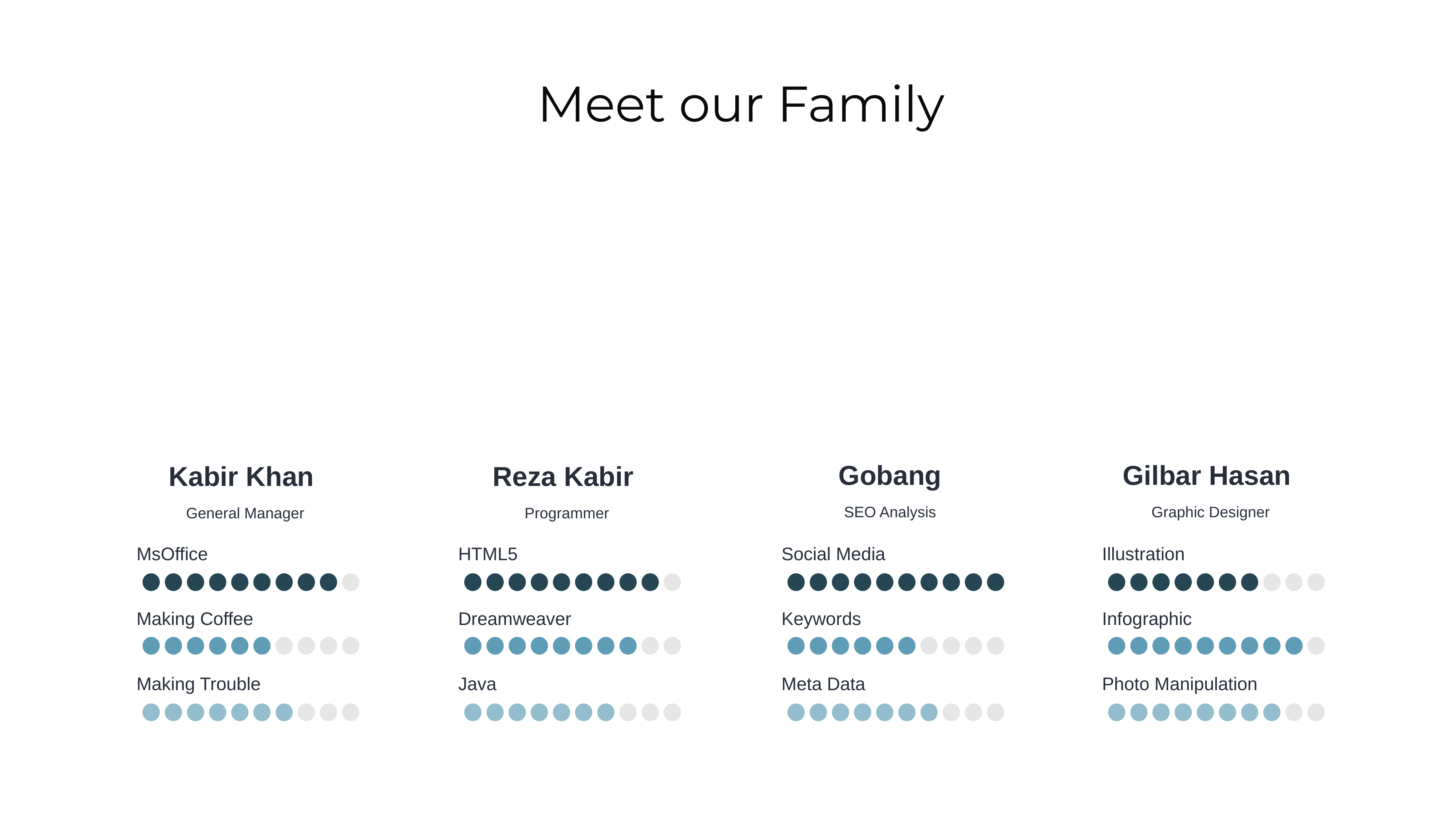

52
Meet our Family

Gobang
Gilbar Hasan
Kabir Khan
Reza Kabir
SEO Analysis
Graphic Designer
General Manager
Programmer
MsOffice
HTML5
Social Media
Illustration

Making Coffee
Dreamweaver
Keywords
Infographic

Making Trouble
Java
Meta Data
Photo Manipulation